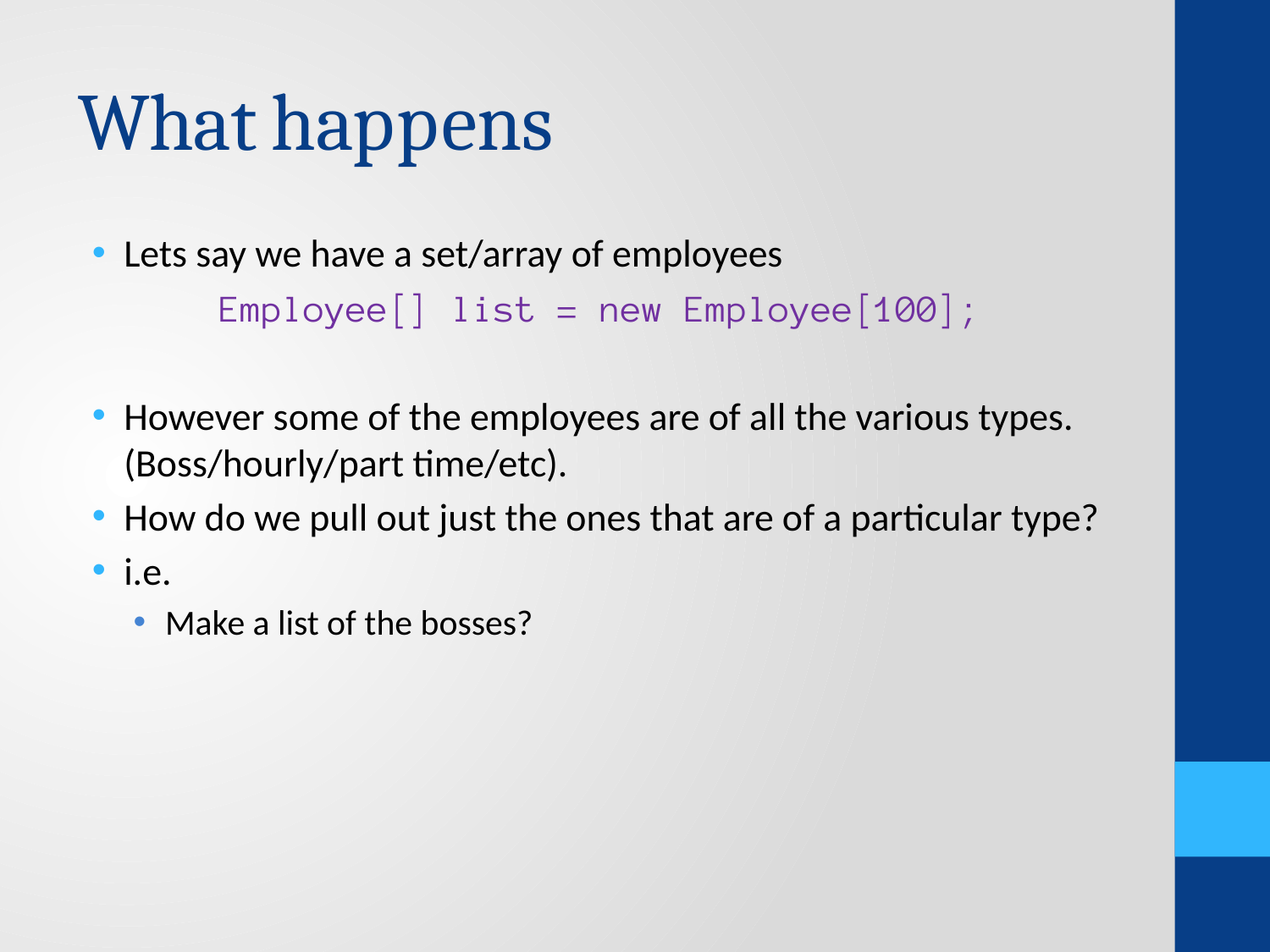

# What happens
Lets say we have a set/array of employees
Employee[] list = new Employee[100];

However some of the employees are of all the various types.  (Boss/hourly/part time/etc).
How do we pull out just the ones that are of a particular type?
i.e.
Make a list of the bosses?